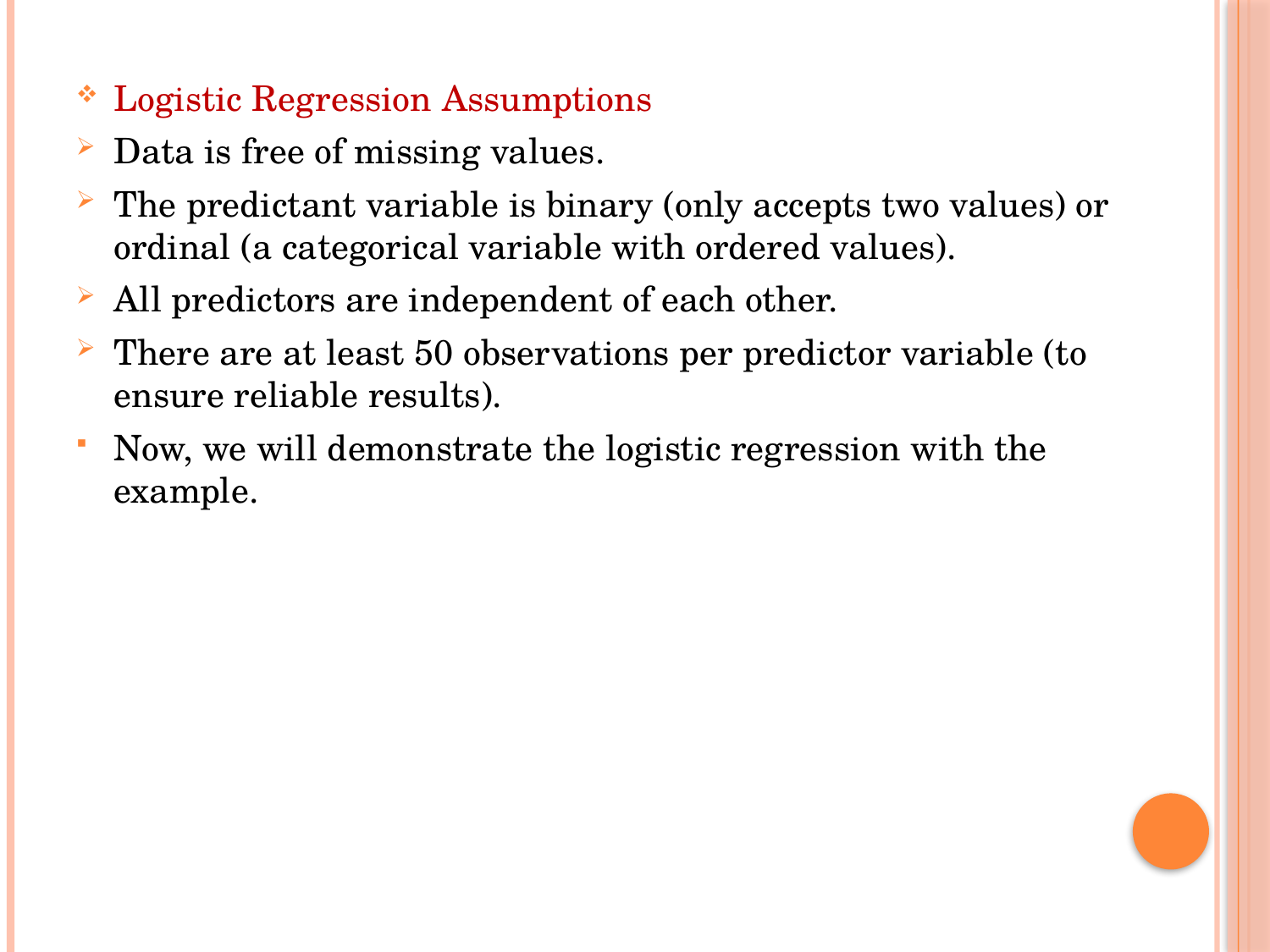

Logistic Regression Assumptions
Data is free of missing values.
The predictant variable is binary (only accepts two values) or ordinal (a categorical variable with ordered values).
All predictors are independent of each other.
There are at least 50 observations per predictor variable (to ensure reliable results).
Now, we will demonstrate the logistic regression with the example.